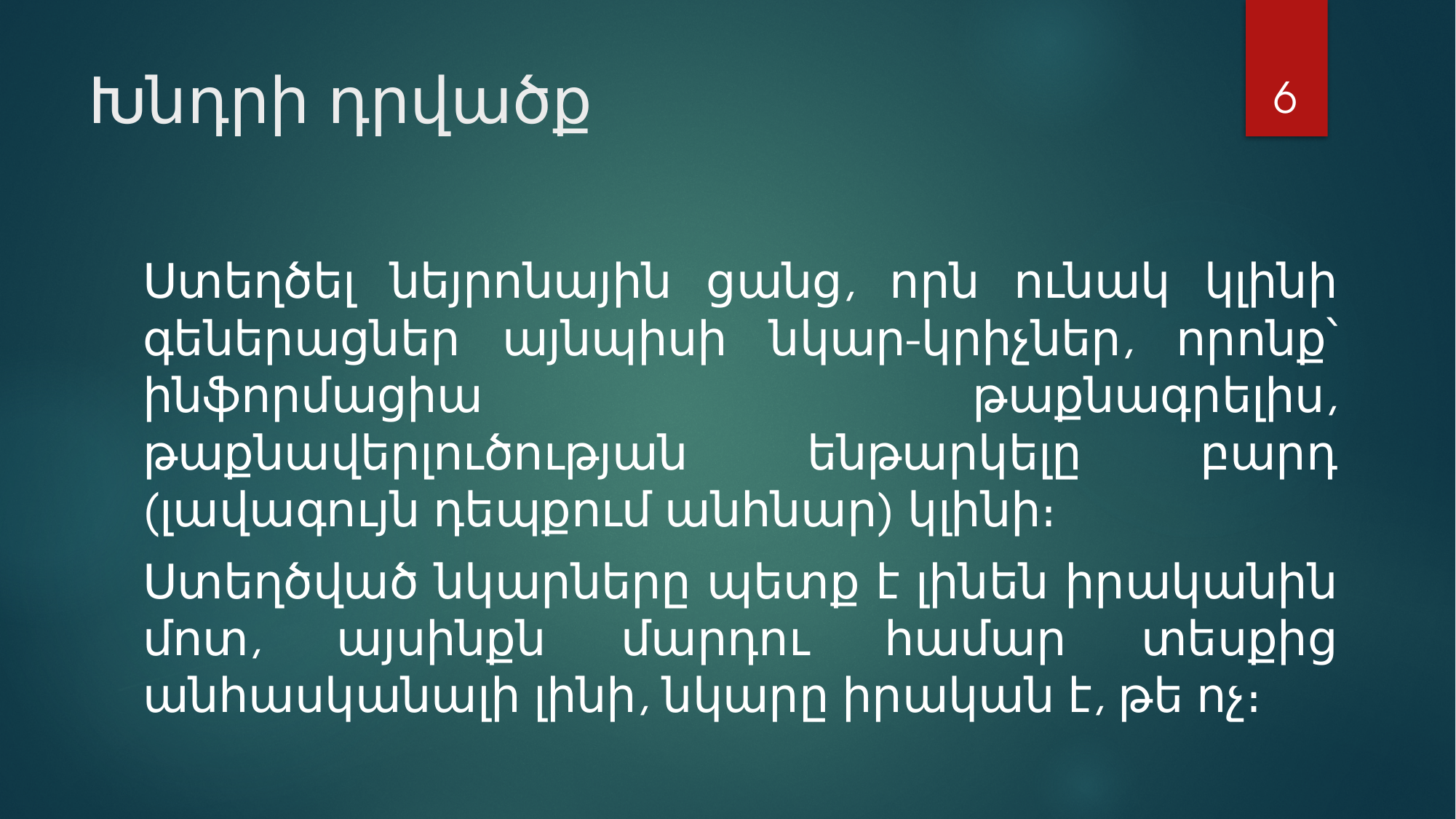

6
# Խնդրի դրվածք
Ստեղծել նեյրոնային ցանց, որն ունակ կլինի գեներացներ այնպիսի նկար-կրիչներ, որոնք՝ ինֆորմացիա թաքնագրելիս, թաքնավերլուծության ենթարկելը բարդ (լավագույն դեպքում անհնար) կլինի։
Ստեղծված նկարները պետք է լինեն իրականին մոտ, այսինքն մարդու համար տեսքից անհասկանալի լինի, նկարը իրական է, թե ոչ։